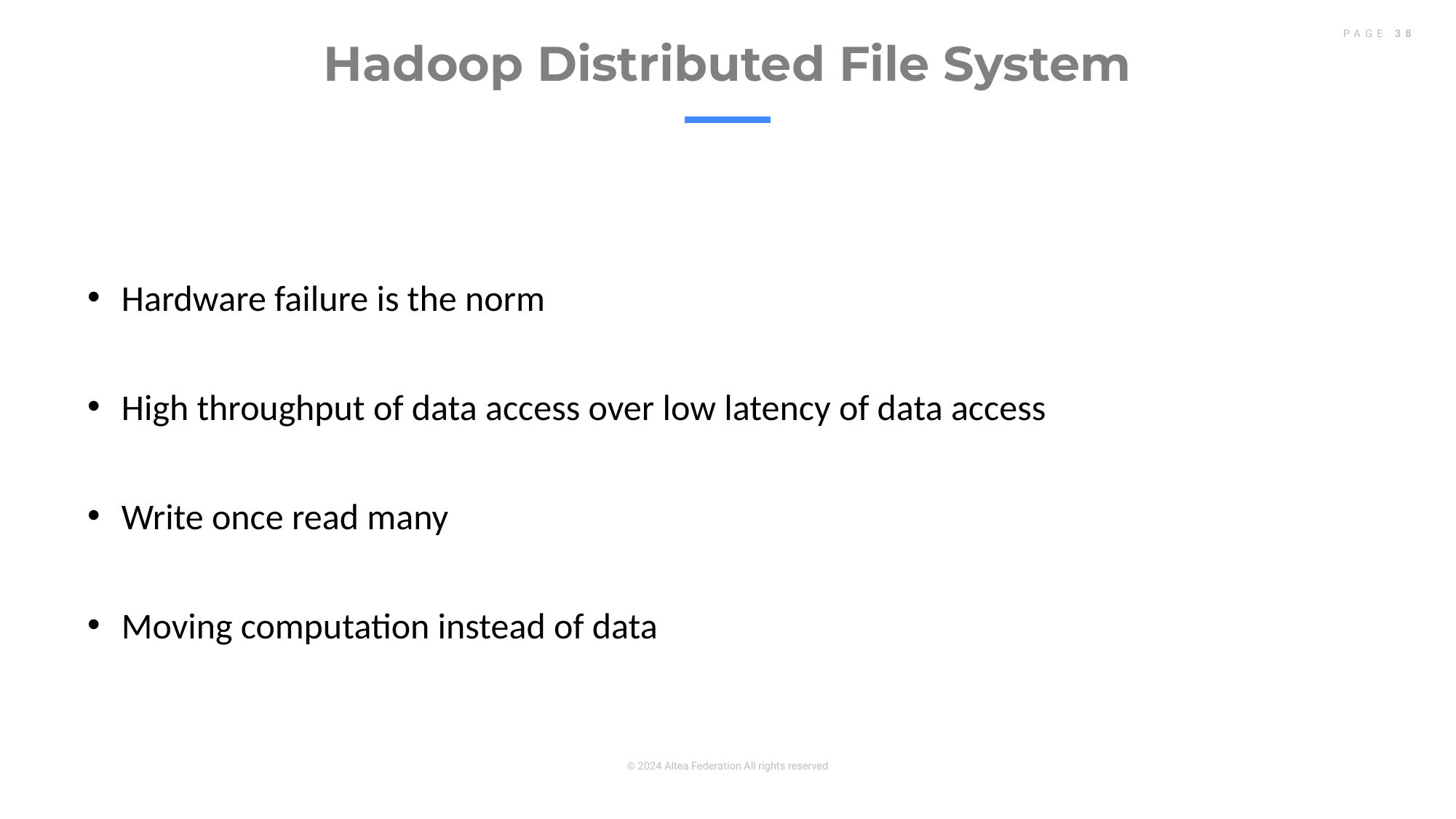

# Hadoop Distributed File System
PAGE 38
Hardware failure is the norm
High throughput of data access over low latency of data access
Write once read many
Moving computation instead of data